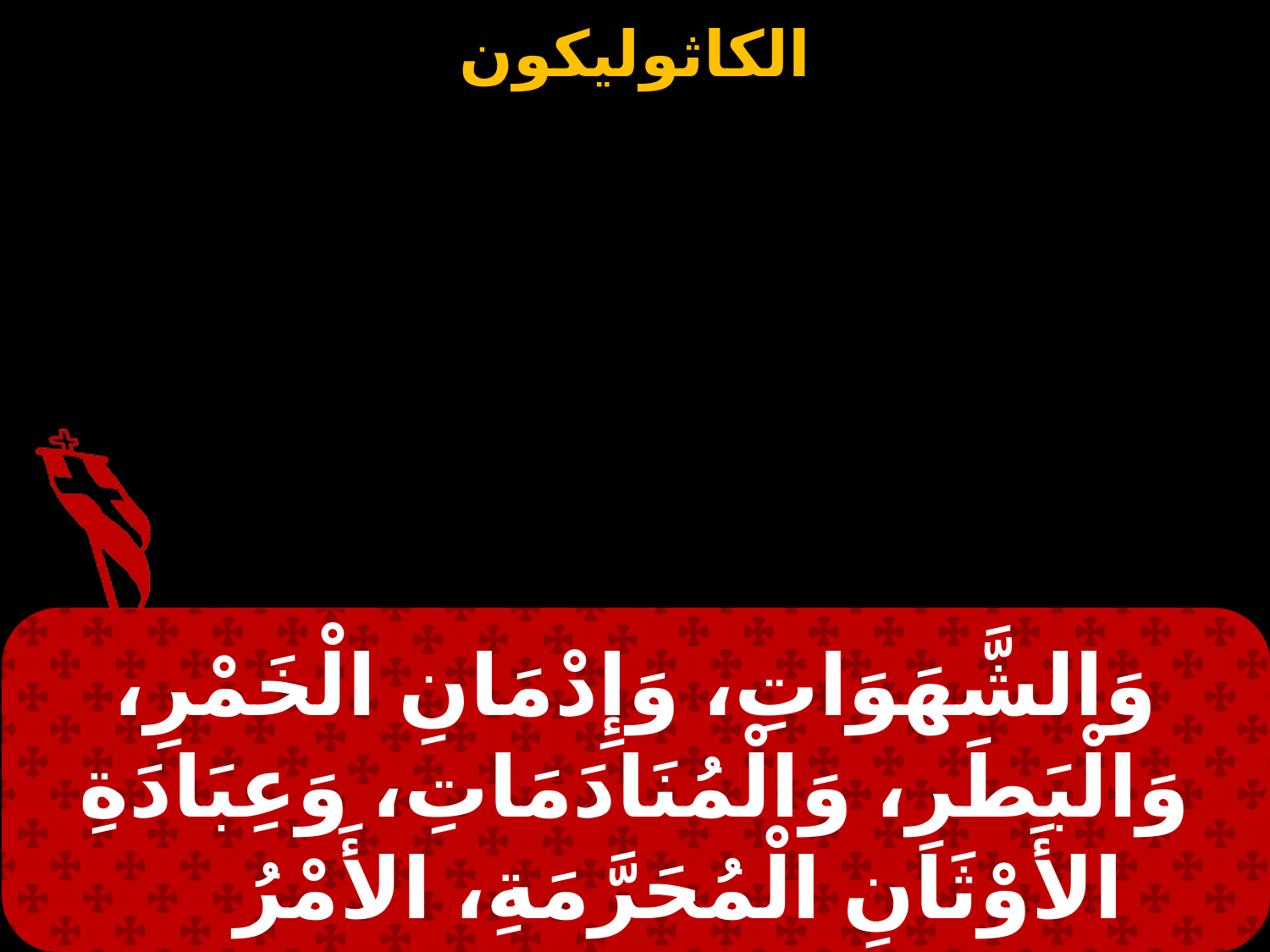

وَالشَّهَوَاتِ، وَإِدْمَانِ الْخَمْرِ، وَالْبَطَرِ، وَالْمُنَادَمَاتِ، وَعِبَادَةِ الأَوْثَانِ الْمُحَرَّمَةِ، الأَمْرُ